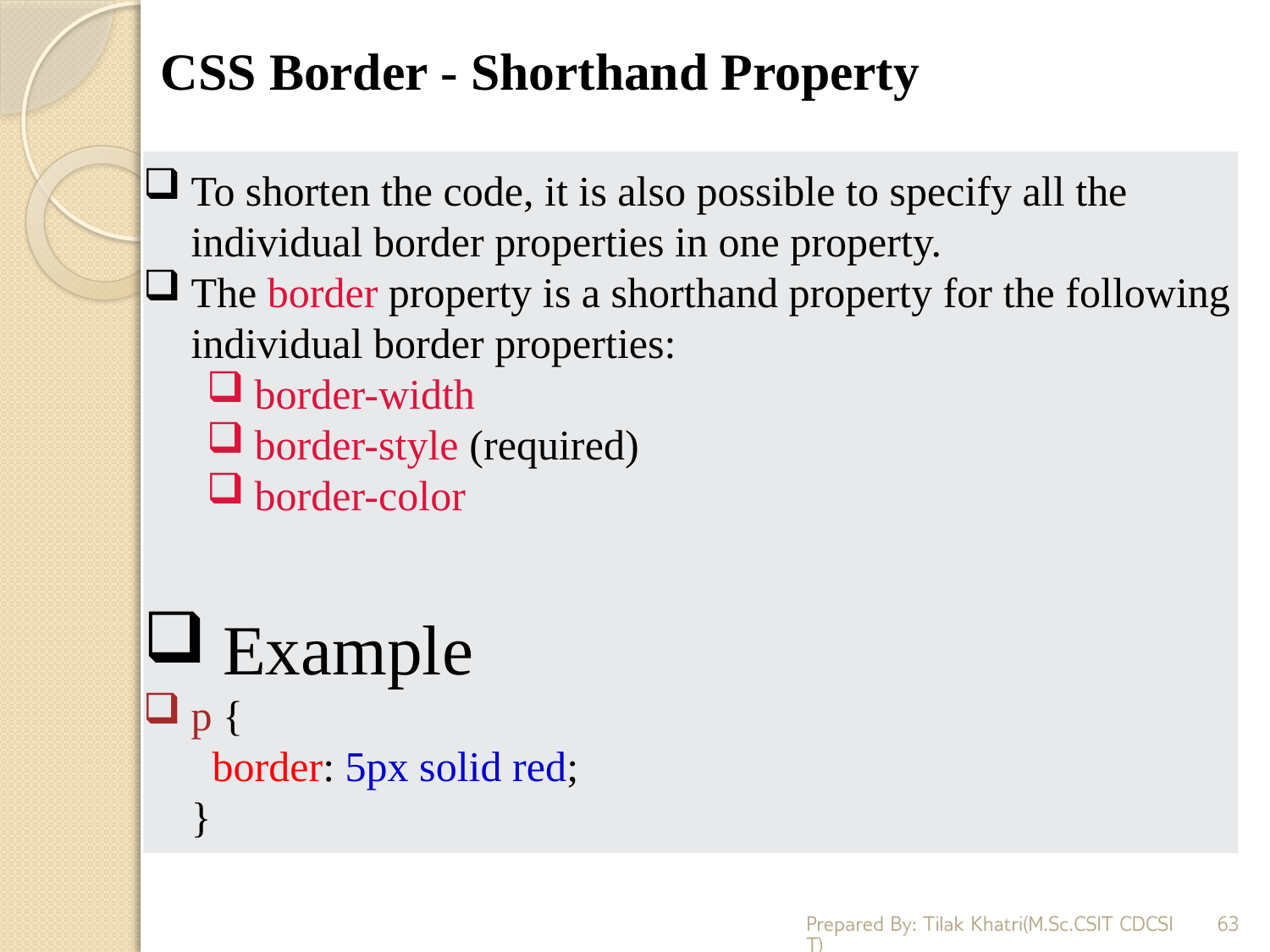

# CSS Border - Shorthand Property
To shorten the code, it is also possible to specify all the individual border properties in one property.
The border property is a shorthand property for the following individual border properties:
border-width
border-style (required)
border-color

Example
p {
  border: 5px solid red;
}
Prepared By: Tilak Khatri(M.Sc.CSIT CDCSIT)
63